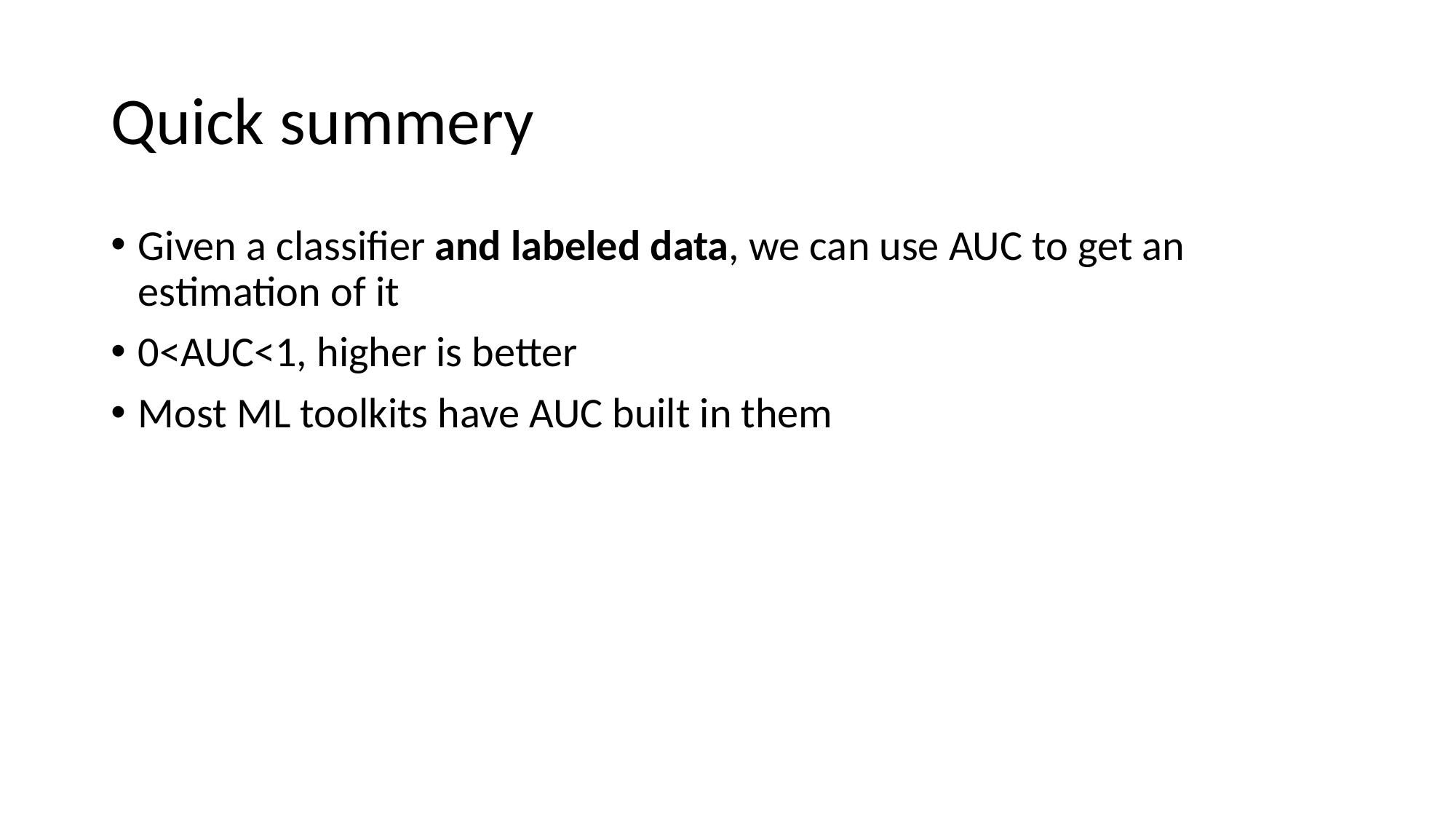

# Quick summery
Given a classifier and labeled data, we can use AUC to get an estimation of it
0<AUC<1, higher is better
Most ML toolkits have AUC built in them